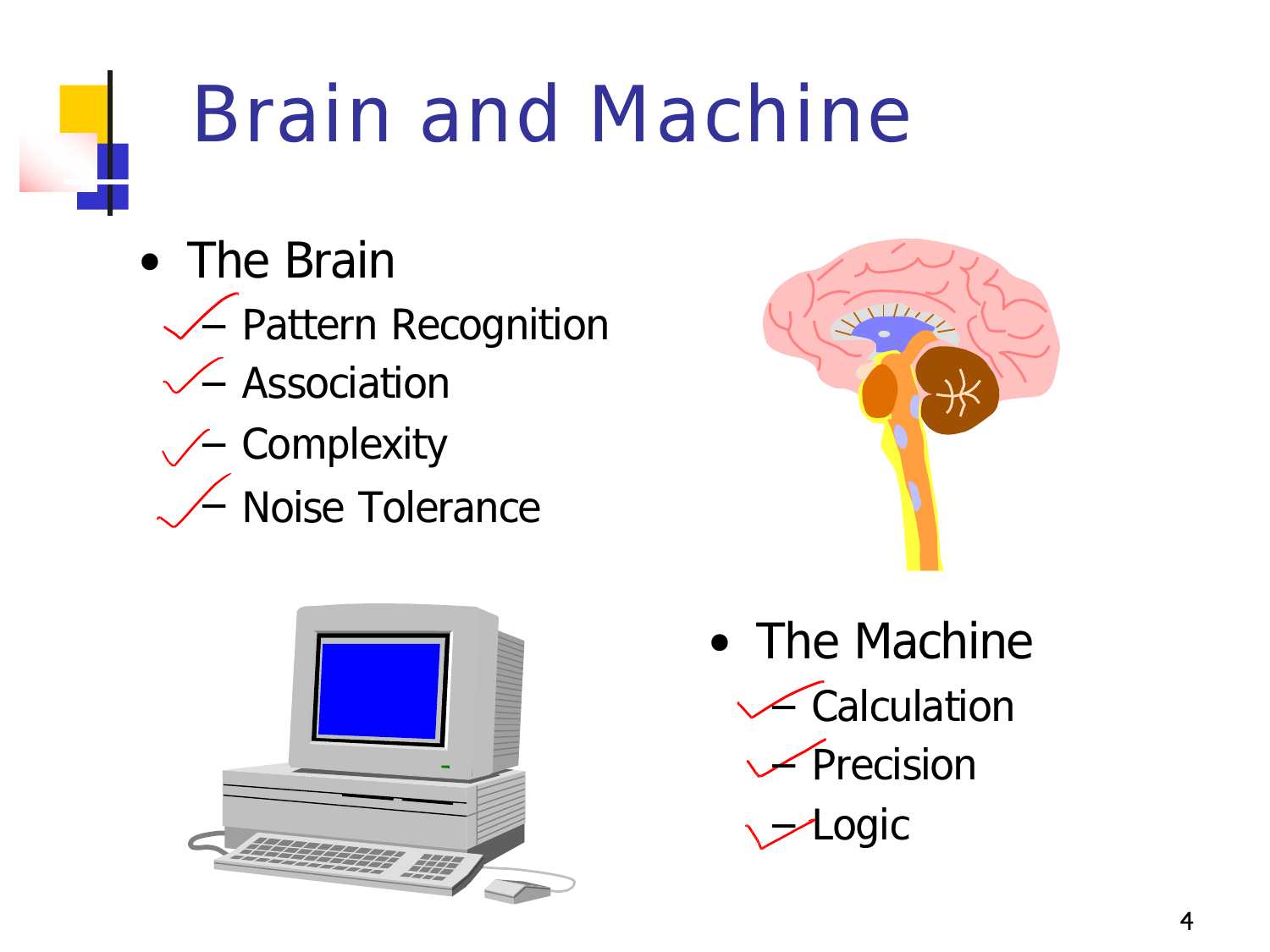

Brain
and
Machine

•
The Brain

–
–
–
–
Pattern Recognition
Association
Complexity

Noise
Tolerance

•
The Machine

–
–
–
Calculation
Precision
Logic

4